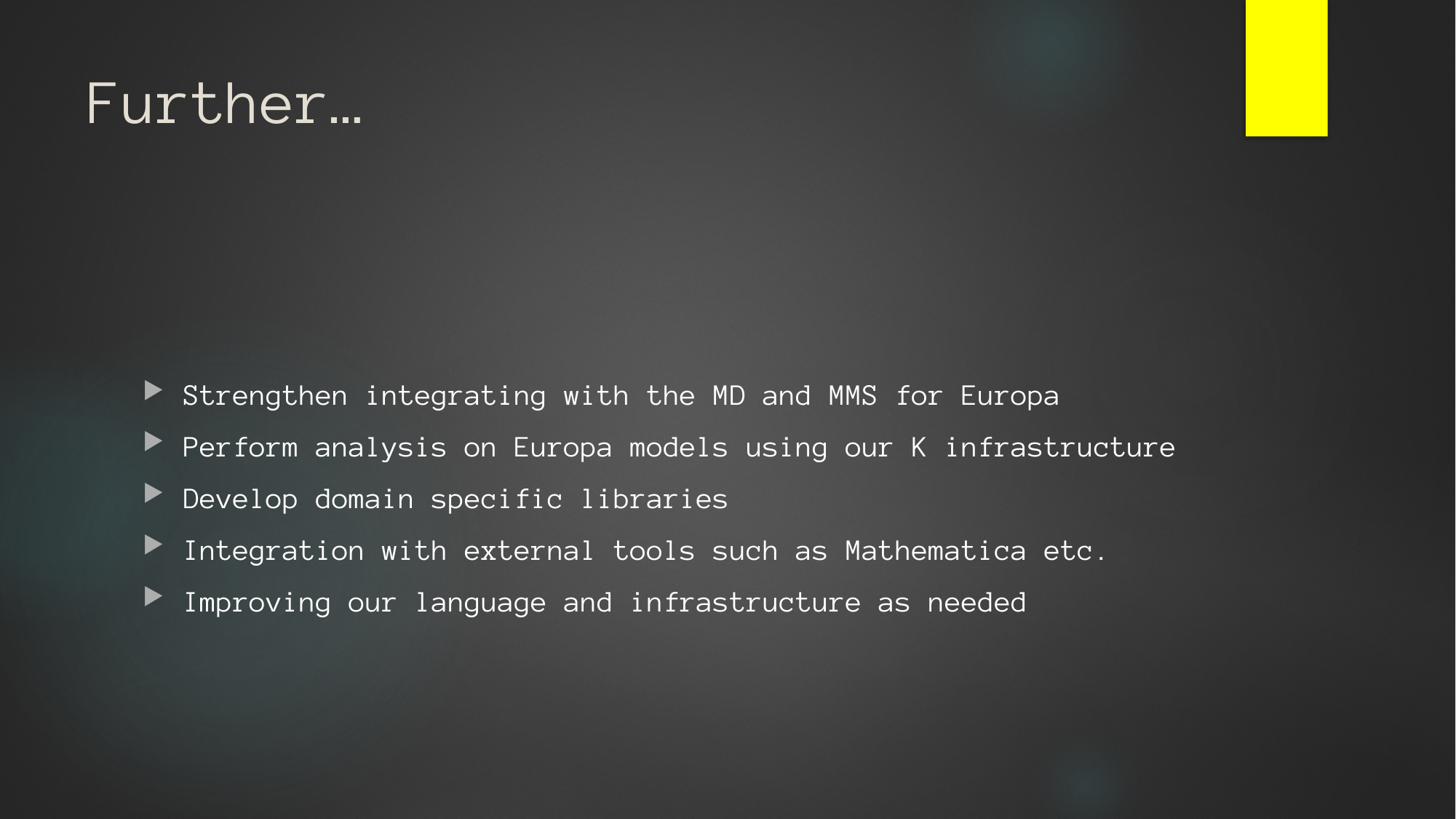

# Further…

Strengthen integrating with the MD and MMS for Europa
Perform analysis on Europa models using our K infrastructure
Develop domain specific libraries
Integration with external tools such as Mathematica etc.
Improving our language and infrastructure as needed